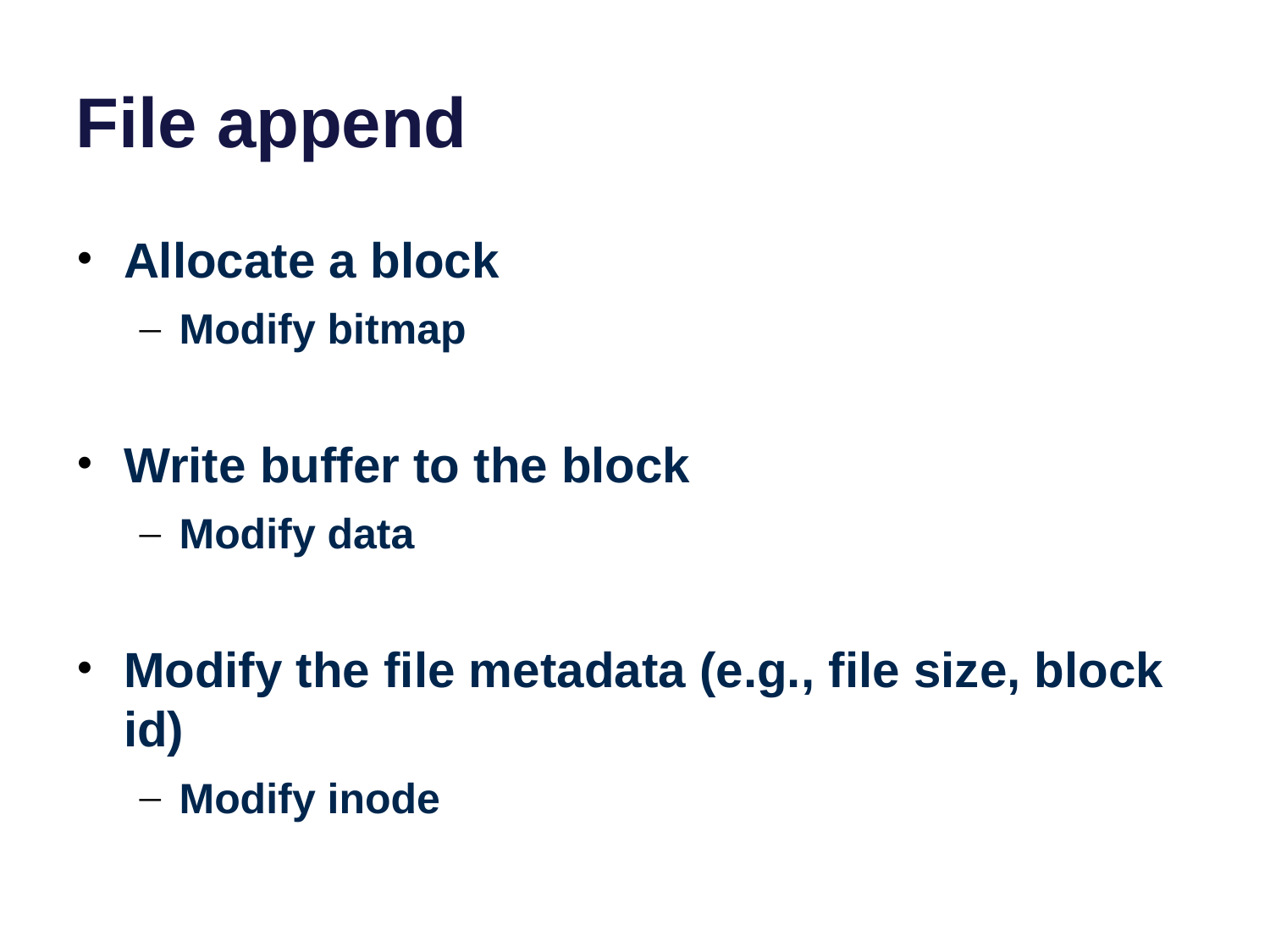

# File append
Allocate a block
Modify bitmap

Write buffer to the block
Modify data

Modify the file metadata (e.g., file size, block id)
Modify inode